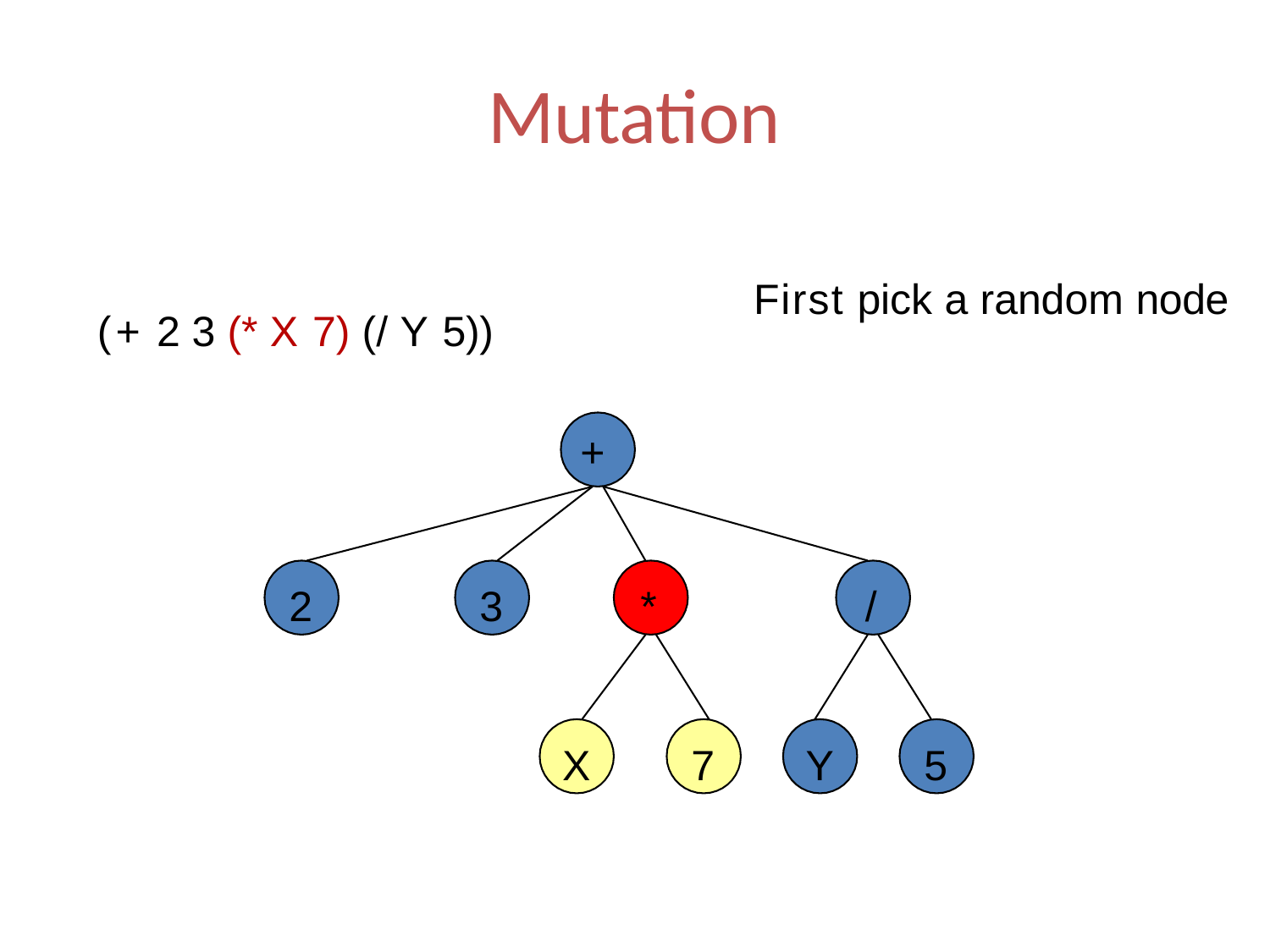

# Mutation
First pick a random node
(+ 2 3 (* X 7) (/ Y 5))

+

2
3
*
/

X
7
Y
5